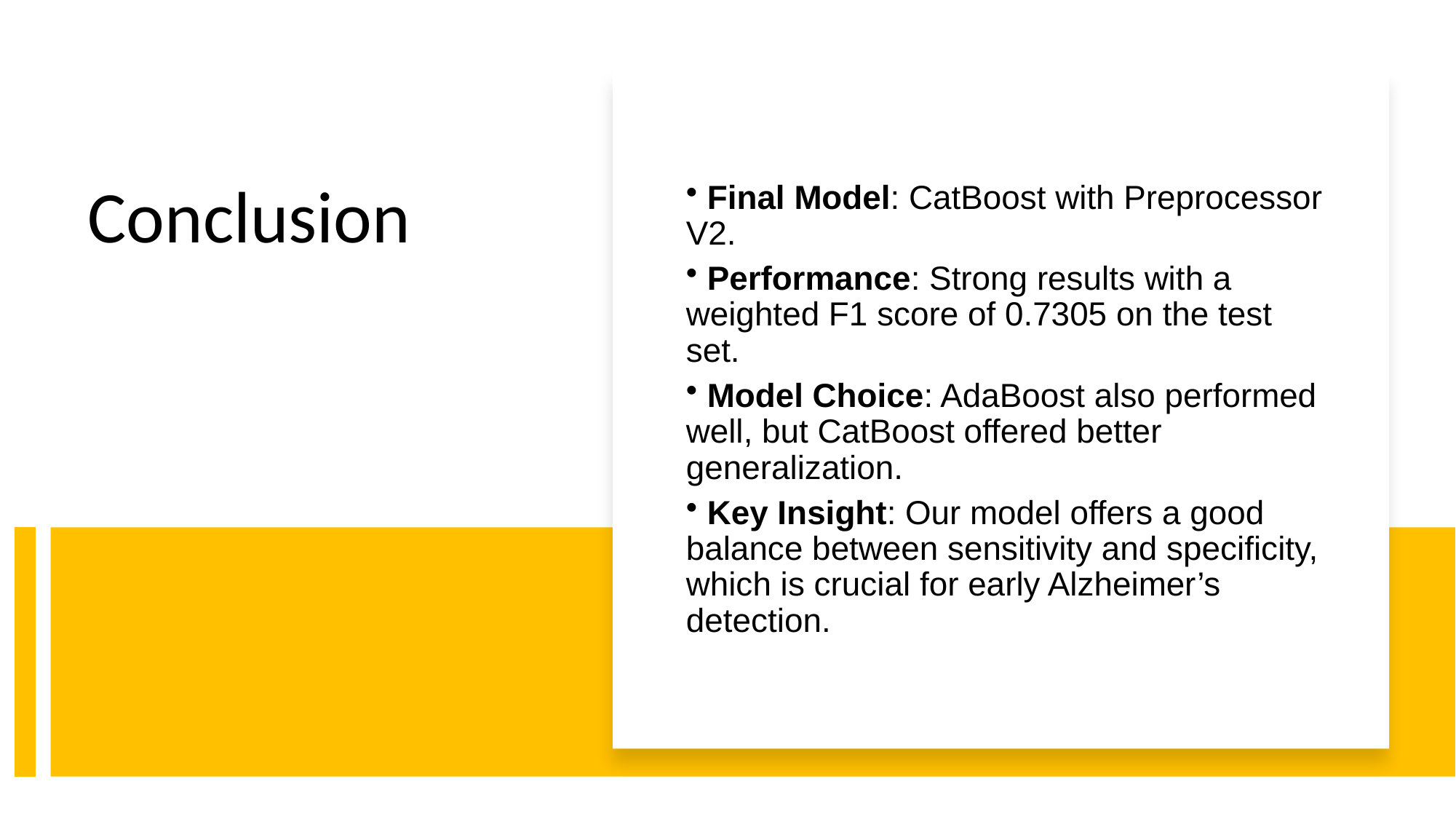

Final Model: CatBoost with Preprocessor V2.
 Performance: Strong results with a weighted F1 score of 0.7305 on the test set.
 Model Choice: AdaBoost also performed well, but CatBoost offered better generalization.
 Key Insight: Our model offers a good balance between sensitivity and specificity, which is crucial for early Alzheimer’s detection.
# Conclusion